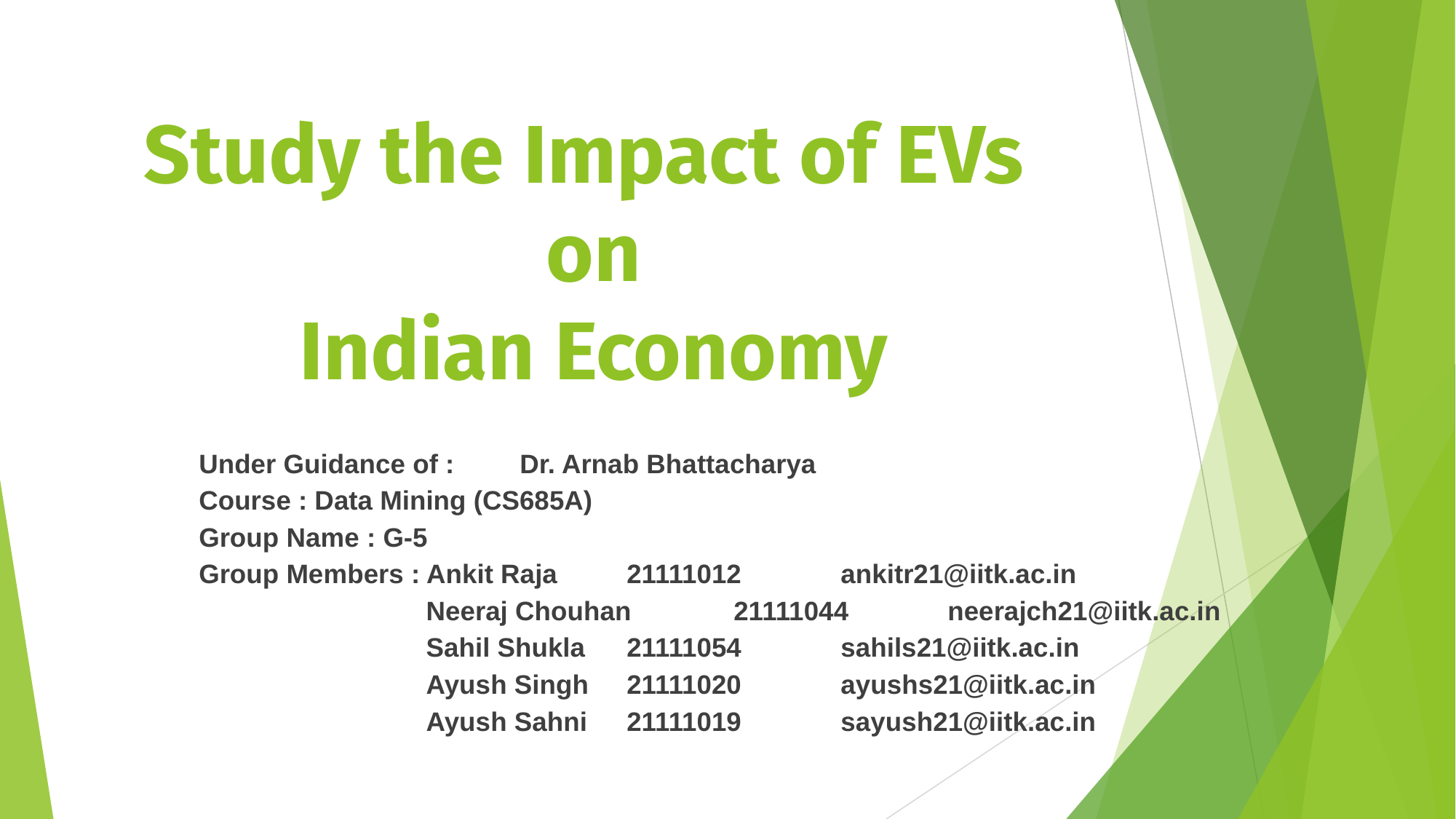

# Study the Impact of EVs
on
Indian Economy
Under Guidance of : 	Dr. Arnab Bhattacharya
Course : Data Mining (CS685A)
Group Name : G-5
Group Members : Ankit Raja		21111012	ankitr21@iitk.ac.in
Neeraj Chouhan	21111044	neerajch21@iitk.ac.in
Sahil Shukla		21111054	sahils21@iitk.ac.in
Ayush Singh	21111020	ayushs21@iitk.ac.in
Ayush Sahni	21111019	sayush21@iitk.ac.in